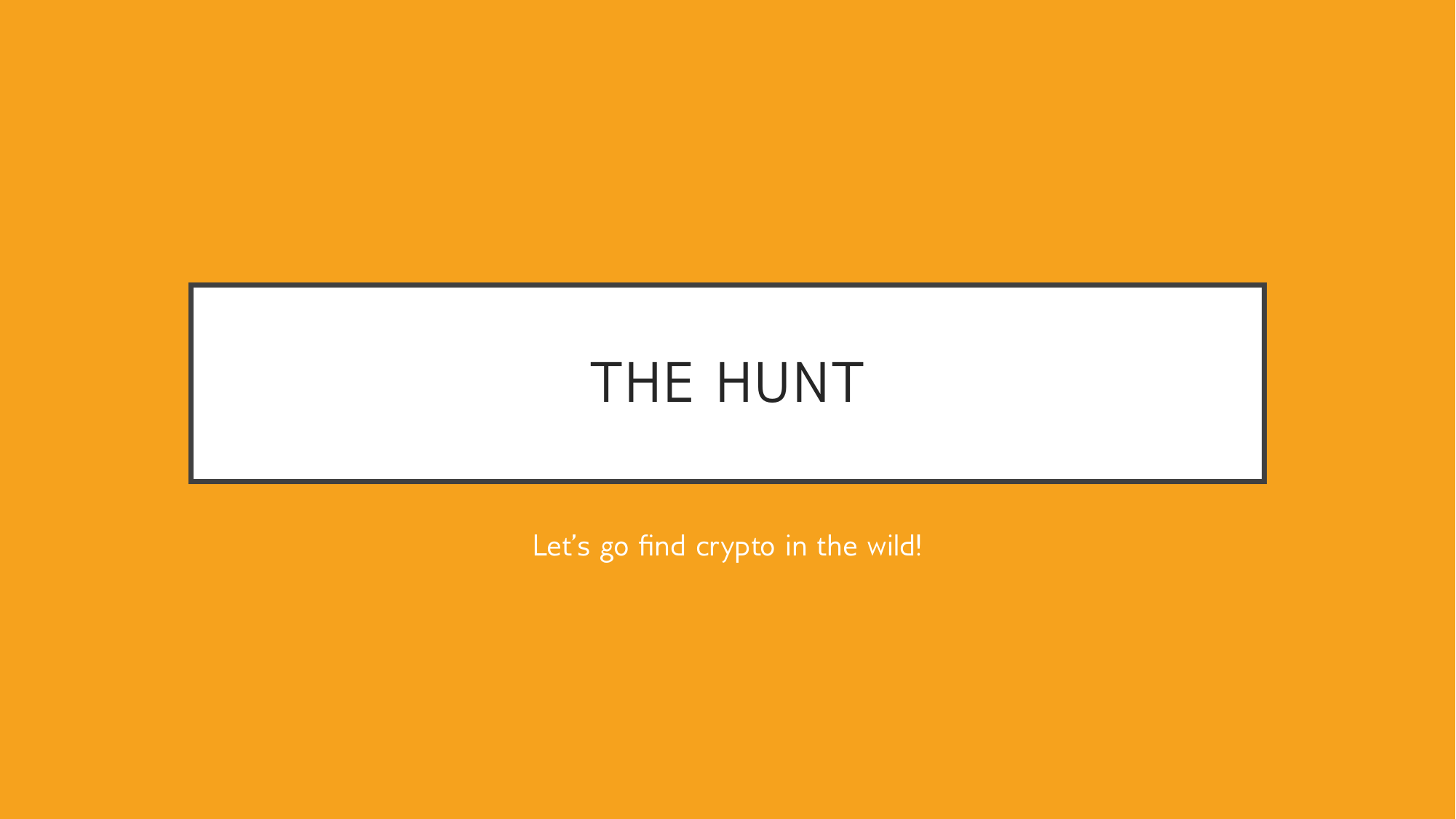

# The Hunt
Let’s go find crypto in the wild!